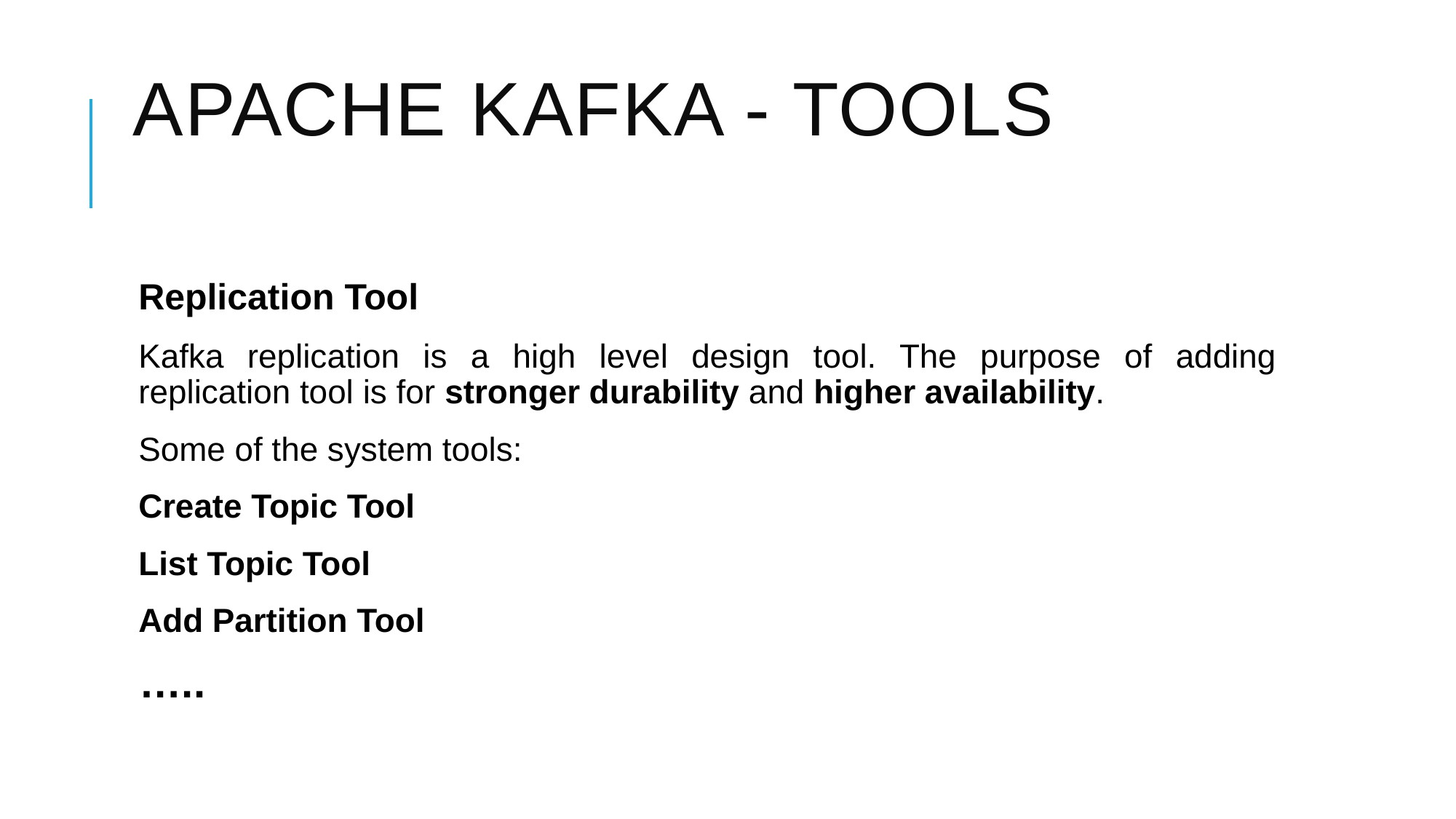

# Apache Kafka - Tools
Replication Tool
Kafka replication is a high level design tool. The purpose of adding replication tool is for stronger durability and higher availability.
Some of the system tools:
Create Topic Tool
List Topic Tool
Add Partition Tool
…..